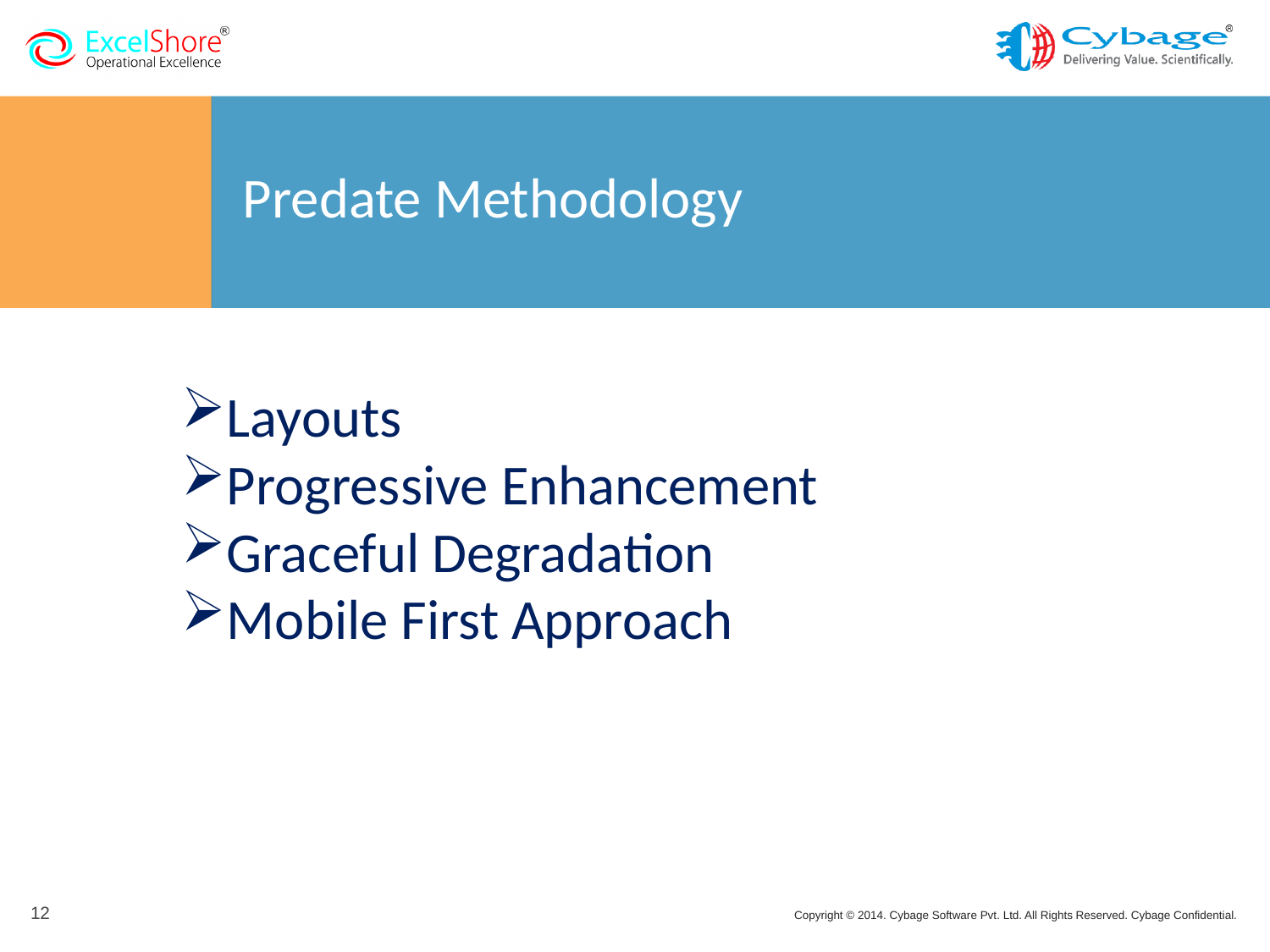

# Predate Methodology
Layouts
Progressive Enhancement
Graceful Degradation
Mobile First Approach
12